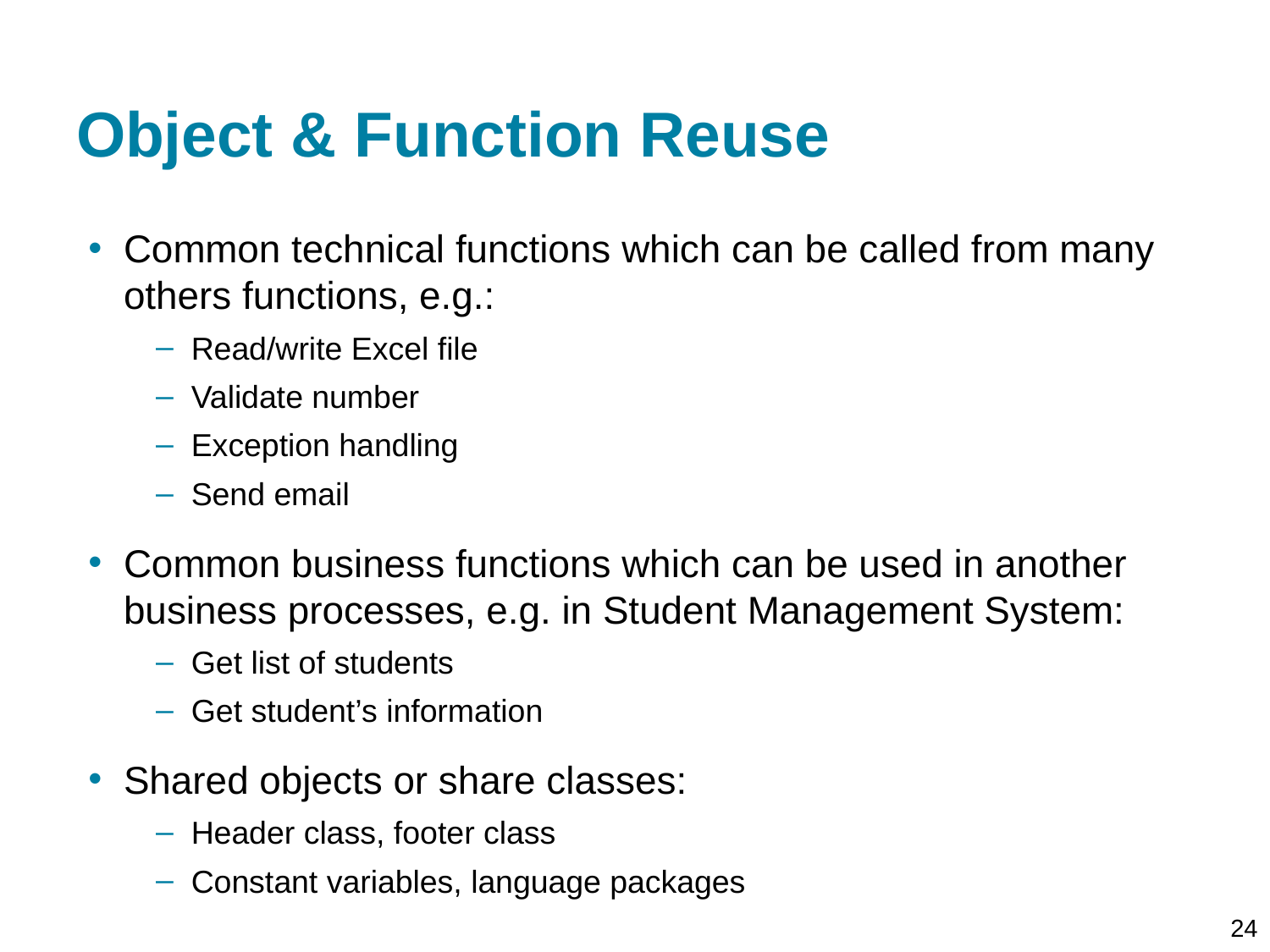

# Object & Function Reuse
Common technical functions which can be called from many others functions, e.g.:
Read/write Excel file
Validate number
Exception handling
Send email
Common business functions which can be used in another business processes, e.g. in Student Management System:
Get list of students
Get student’s information
Shared objects or share classes:
Header class, footer class
Constant variables, language packages

24